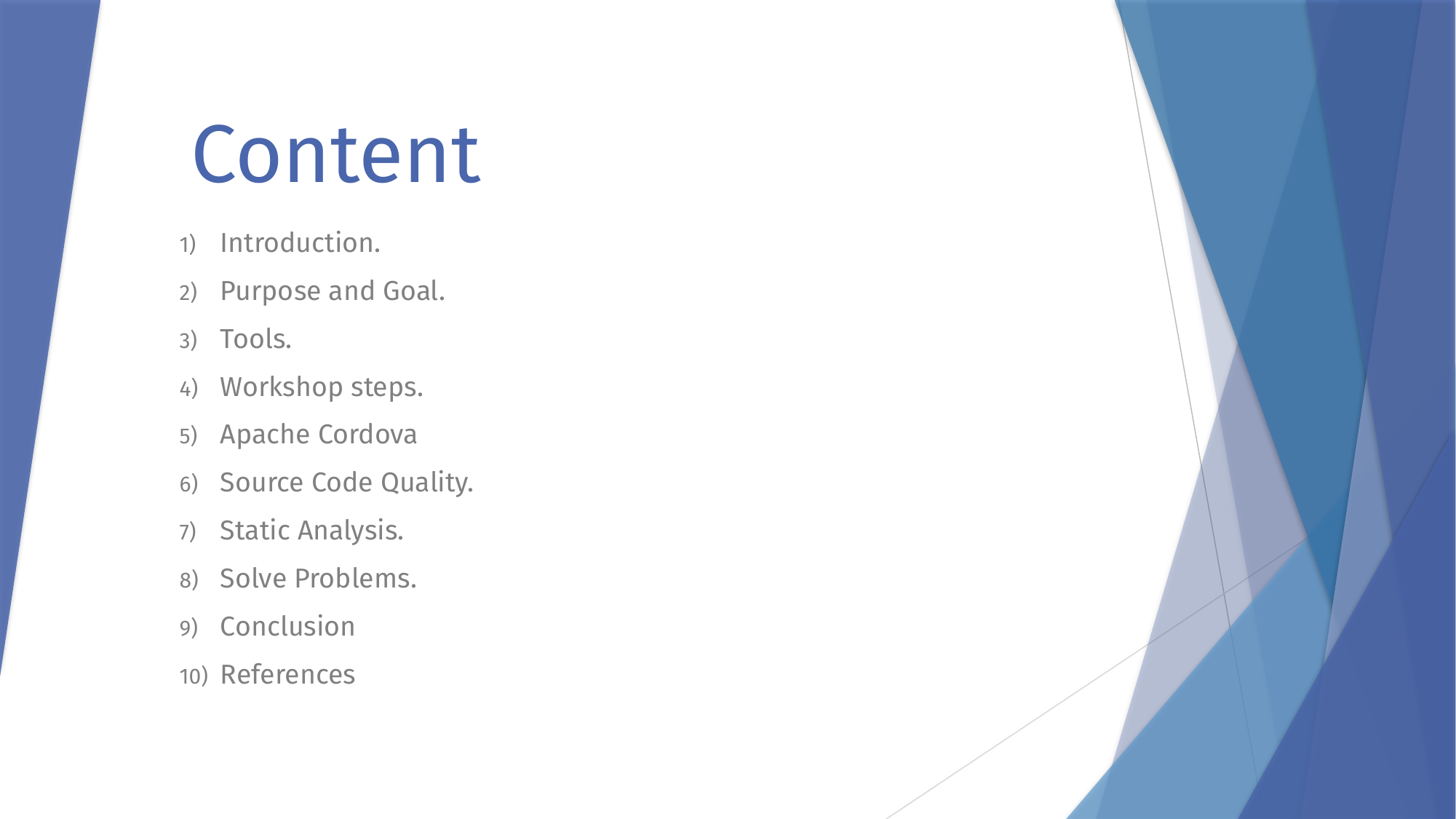

# Content
Introduction.
Purpose and Goal.
Tools.
Workshop steps.
Apache Cordova
Source Code Quality.
Static Analysis.
Solve Problems.
Conclusion
References